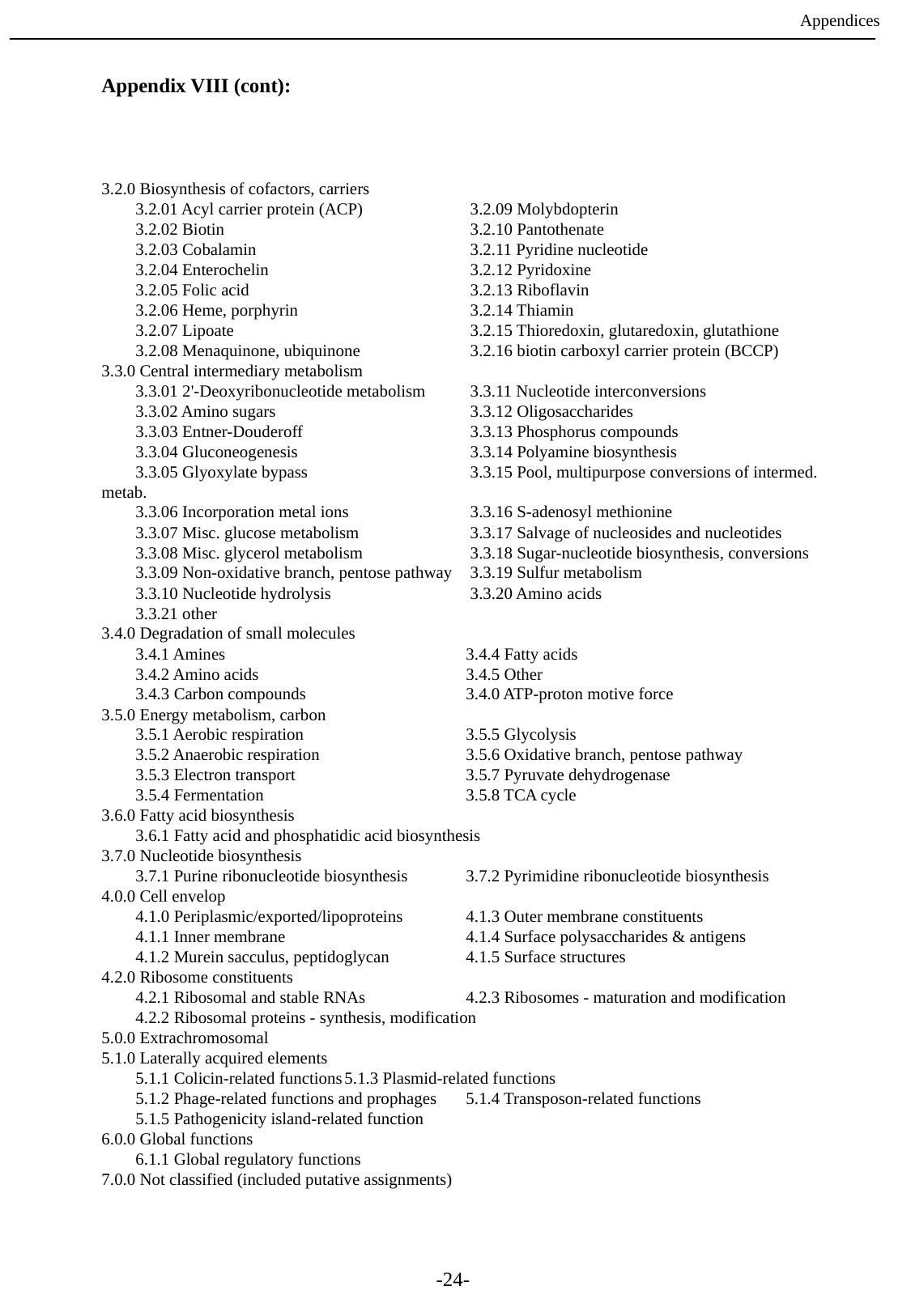

Appendices
Appendix VIII (cont):

3.2.0 Biosynthesis of cofactors, carriers
        3.2.01 Acyl carrier protein (ACP)	 3.2.09 Molybdopterin
        3.2.02 Biotin		 3.2.10 Pantothenate
        3.2.03 Cobalamin		 3.2.11 Pyridine nucleotide
        3.2.04 Enterochelin		 3.2.12 Pyridoxine
        3.2.05 Folic acid		 3.2.13 Riboflavin
        3.2.06 Heme, porphyrin		 3.2.14 Thiamin
        3.2.07 Lipoate		 3.2.15 Thioredoxin, glutaredoxin, glutathione
        3.2.08 Menaquinone, ubiquinone	 3.2.16 biotin carboxyl carrier protein (BCCP)
3.3.0 Central intermediary metabolism
        3.3.01 2'-Deoxyribonucleotide metabolism	 3.3.11 Nucleotide interconversions
        3.3.02 Amino sugars		 3.3.12 Oligosaccharides
        3.3.03 Entner-Douderoff		 3.3.13 Phosphorus compounds
        3.3.04 Gluconeogenesis		 3.3.14 Polyamine biosynthesis
        3.3.05 Glyoxylate bypass		 3.3.15 Pool, multipurpose conversions of intermed. metab.
        3.3.06 Incorporation metal ions	 3.3.16 S-adenosyl methionine
        3.3.07 Misc. glucose metabolism	 3.3.17 Salvage of nucleosides and nucleotides
        3.3.08 Misc. glycerol metabolism	 3.3.18 Sugar-nucleotide biosynthesis, conversions
        3.3.09 Non-oxidative branch, pentose pathway	 3.3.19 Sulfur metabolism
        3.3.10 Nucleotide hydrolysis		 3.3.20 Amino acids
        3.3.21 other
3.4.0 Degradation of small molecules
        3.4.1 Amines		3.4.4 Fatty acids
        3.4.2 Amino acids		3.4.5 Other
        3.4.3 Carbon compounds		3.4.0 ATP-proton motive force
3.5.0 Energy metabolism, carbon
        3.5.1 Aerobic respiration		3.5.5 Glycolysis
        3.5.2 Anaerobic respiration		3.5.6 Oxidative branch, pentose pathway
        3.5.3 Electron transport		3.5.7 Pyruvate dehydrogenase
        3.5.4 Fermentation		3.5.8 TCA cycle
3.6.0 Fatty acid biosynthesis
        3.6.1 Fatty acid and phosphatidic acid biosynthesis
3.7.0 Nucleotide biosynthesis
        3.7.1 Purine ribonucleotide biosynthesis	3.7.2 Pyrimidine ribonucleotide biosynthesis
4.0.0 Cell envelop
        4.1.0 Periplasmic/exported/lipoproteins	4.1.3 Outer membrane constituents
        4.1.1 Inner membrane		4.1.4 Surface polysaccharides & antigens
        4.1.2 Murein sacculus, peptidoglycan	4.1.5 Surface structures
4.2.0 Ribosome constituents
        4.2.1 Ribosomal and stable RNAs	4.2.3 Ribosomes - maturation and modification
        4.2.2 Ribosomal proteins - synthesis, modification
5.0.0 Extrachromosomal
5.1.0 Laterally acquired elements
        5.1.1 Colicin-related functions	5.1.3 Plasmid-related functions
        5.1.2 Phage-related functions and prophages	5.1.4 Transposon-related functions
        5.1.5 Pathogenicity island-related function
6.0.0 Global functions
        6.1.1 Global regulatory functions
7.0.0 Not classified (included putative assignments)